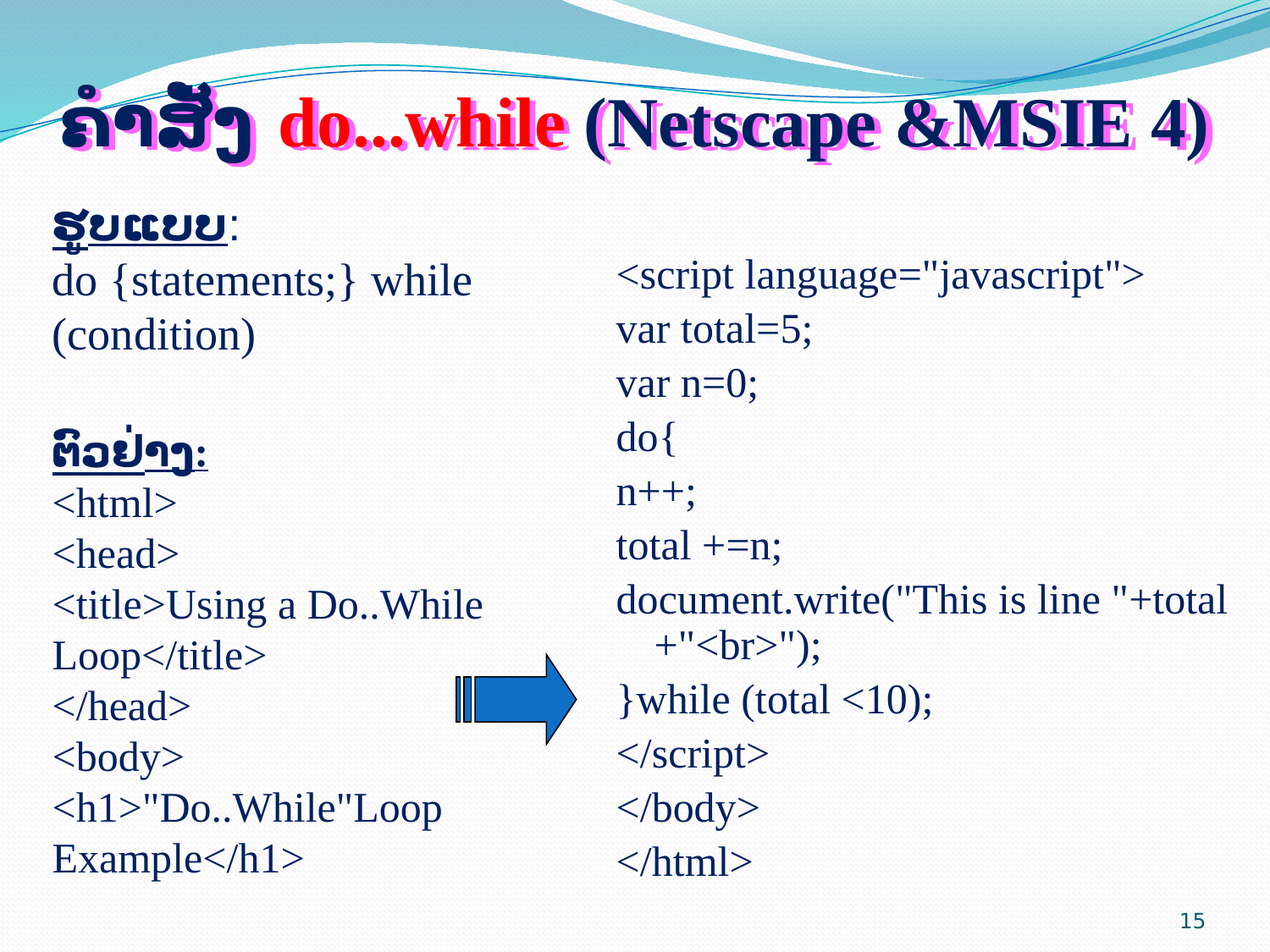

# ຄຳສັ່ງ do...while (Netscape &MSIE 4)
ຮູບແບບ:
do {statements;} while (condition)
<script language="javascript">
var total=5;
var n=0;
do{
n++;
total +=n;
document.write("This is line "+total +"<br>");
}while (total <10);
</script>
</body>
</html>
ຕົວຢ່າງ:
<html>
<head>
<title>Using a Do..While Loop</title>
</head>
<body>
<h1>"Do..While"Loop Example</h1>

15